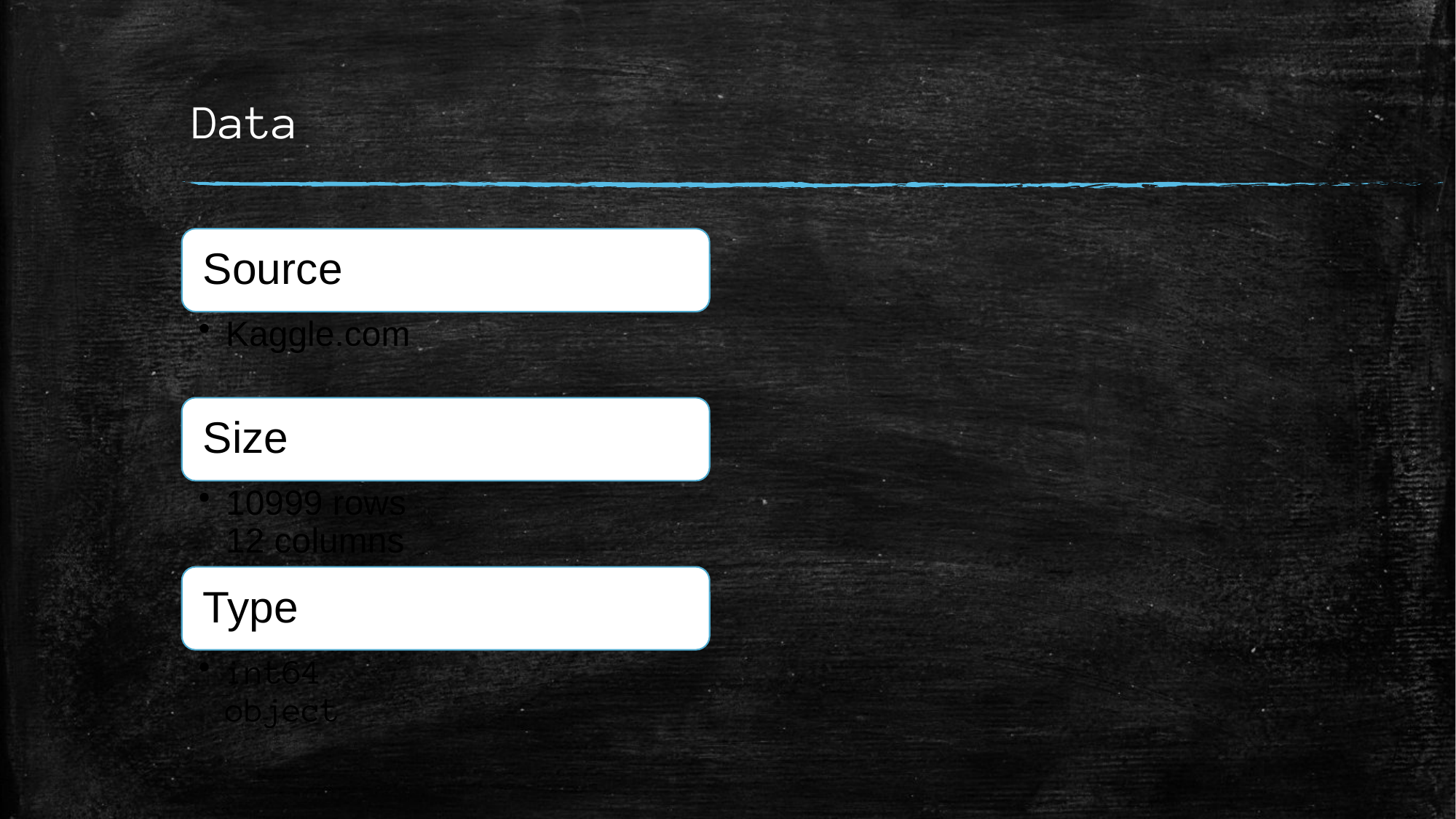

# Data
Source
Kaggle.com
Size
10999 rows
12 columns
Type
int64
object